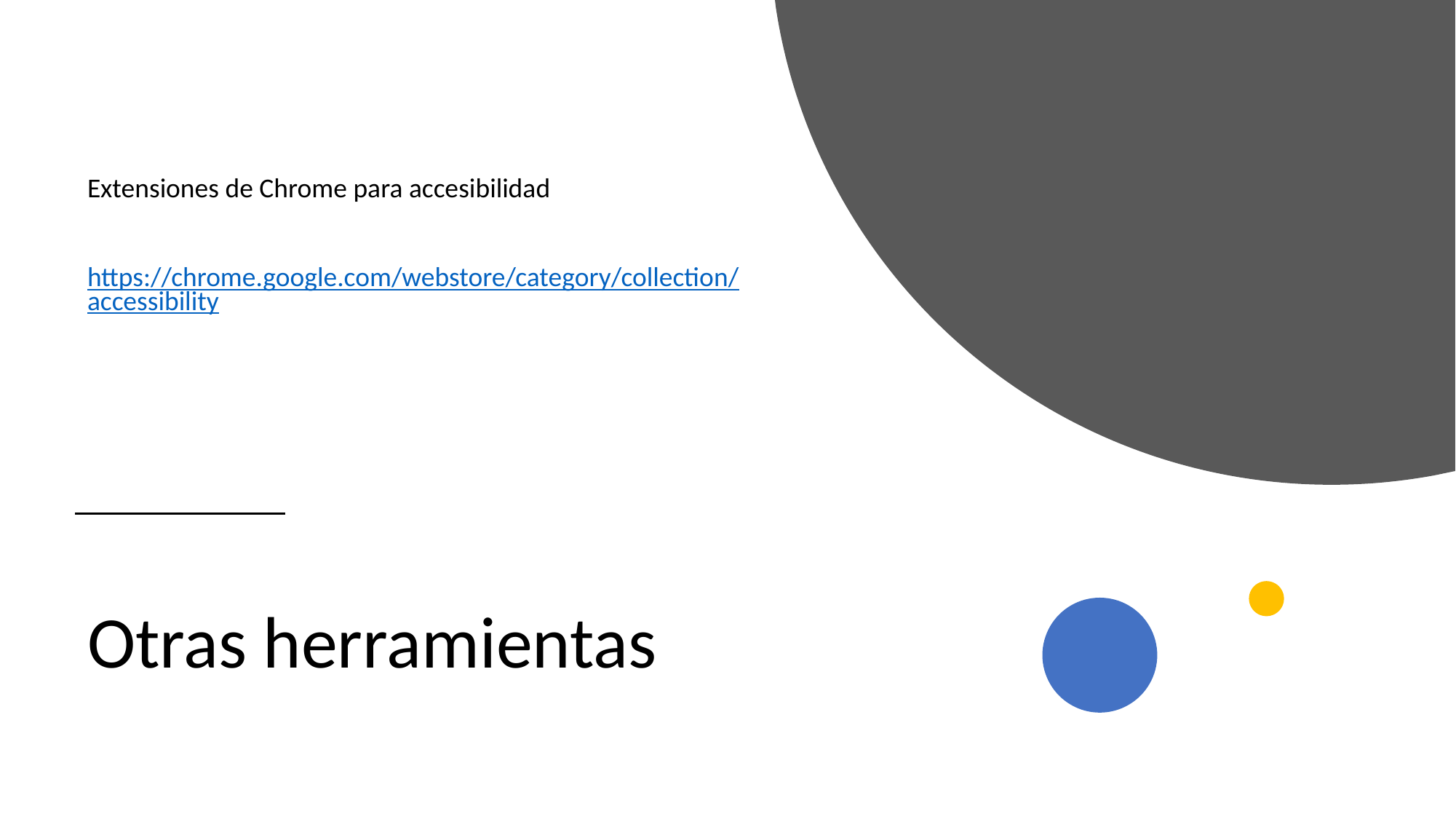

Extensiones de Chrome para accesibilidad

https://chrome.google.com/webstore/category/collection/accessibility

# Otras herramientas